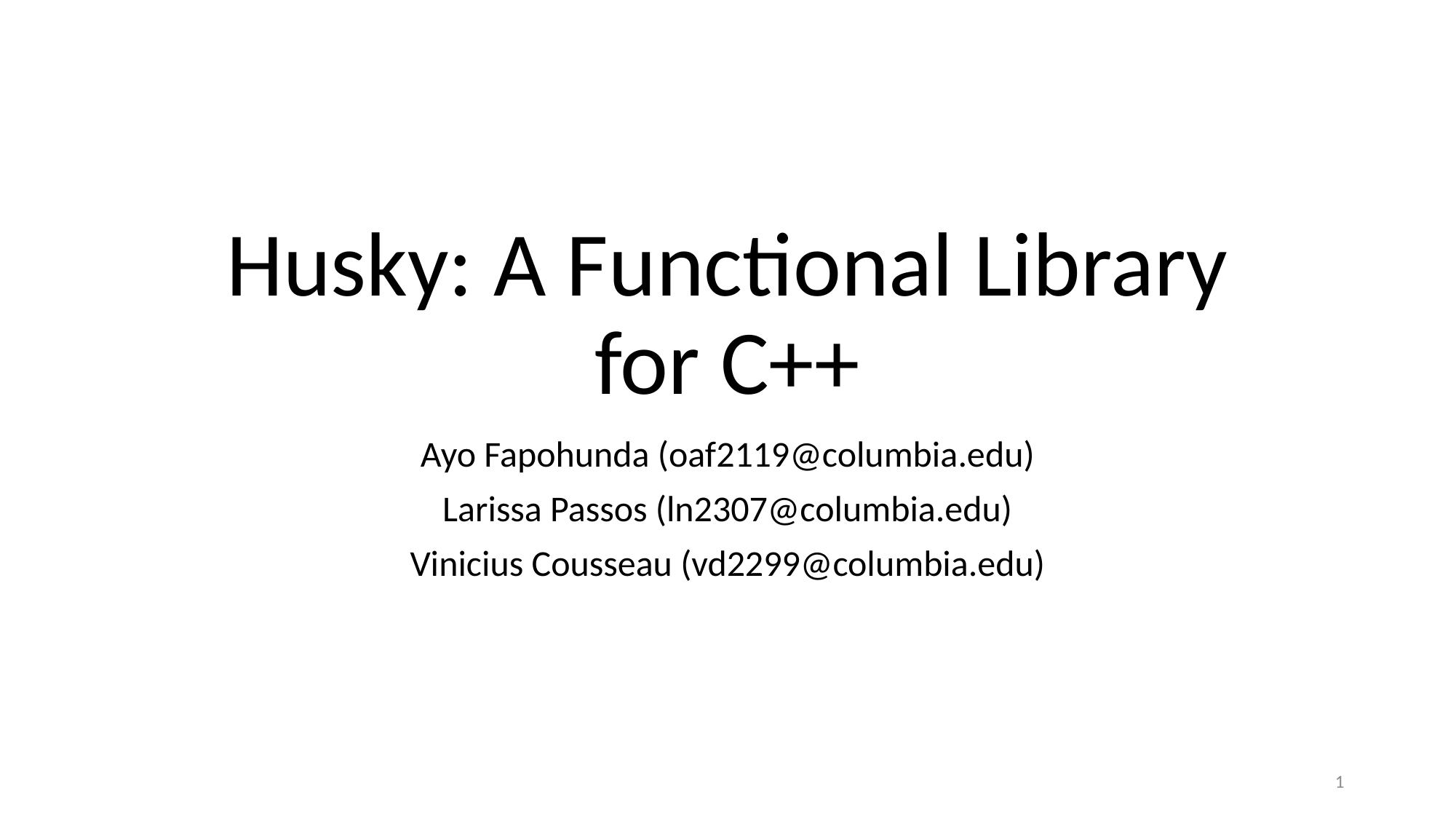

# Husky: A Functional Library for C++
Ayo Fapohunda (oaf2119@columbia.edu)
Larissa Passos (ln2307@columbia.edu)
Vinicius Cousseau (vd2299@columbia.edu)
1